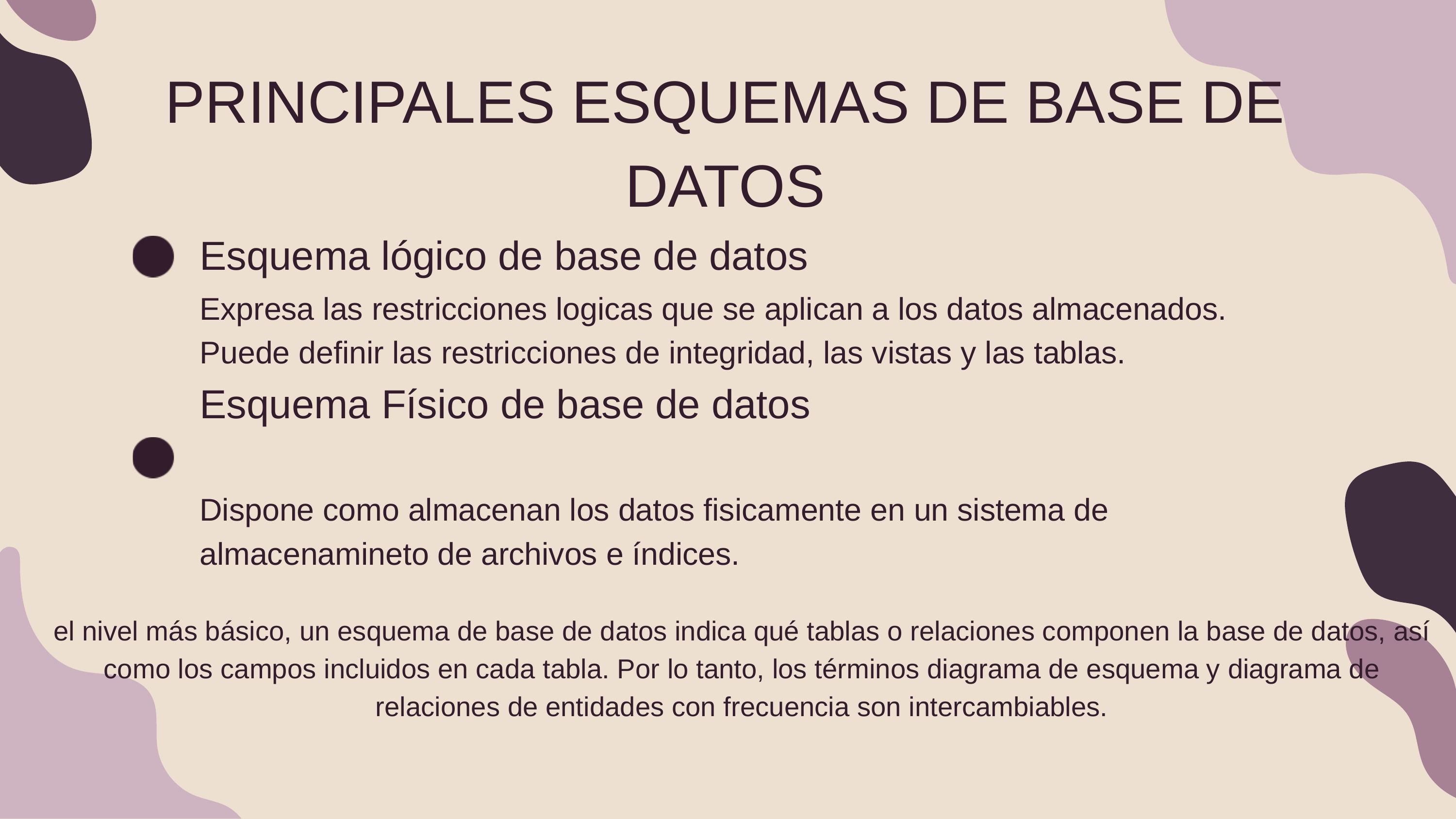

PRINCIPALES ESQUEMAS DE BASE DE DATOS
Esquema lógico de base de datos

Expresa las restricciones logicas que se aplican a los datos almacenados. Puede definir las restricciones de integridad, las vistas y las tablas.
Esquema Físico de base de datos

Dispone como almacenan los datos fisicamente en un sistema de almacenamineto de archivos e índices.

el nivel más básico, un esquema de base de datos indica qué tablas o relaciones componen la base de datos, así como los campos incluidos en cada tabla. Por lo tanto, los términos diagrama de esquema y diagrama de relaciones de entidades con frecuencia son intercambiables.